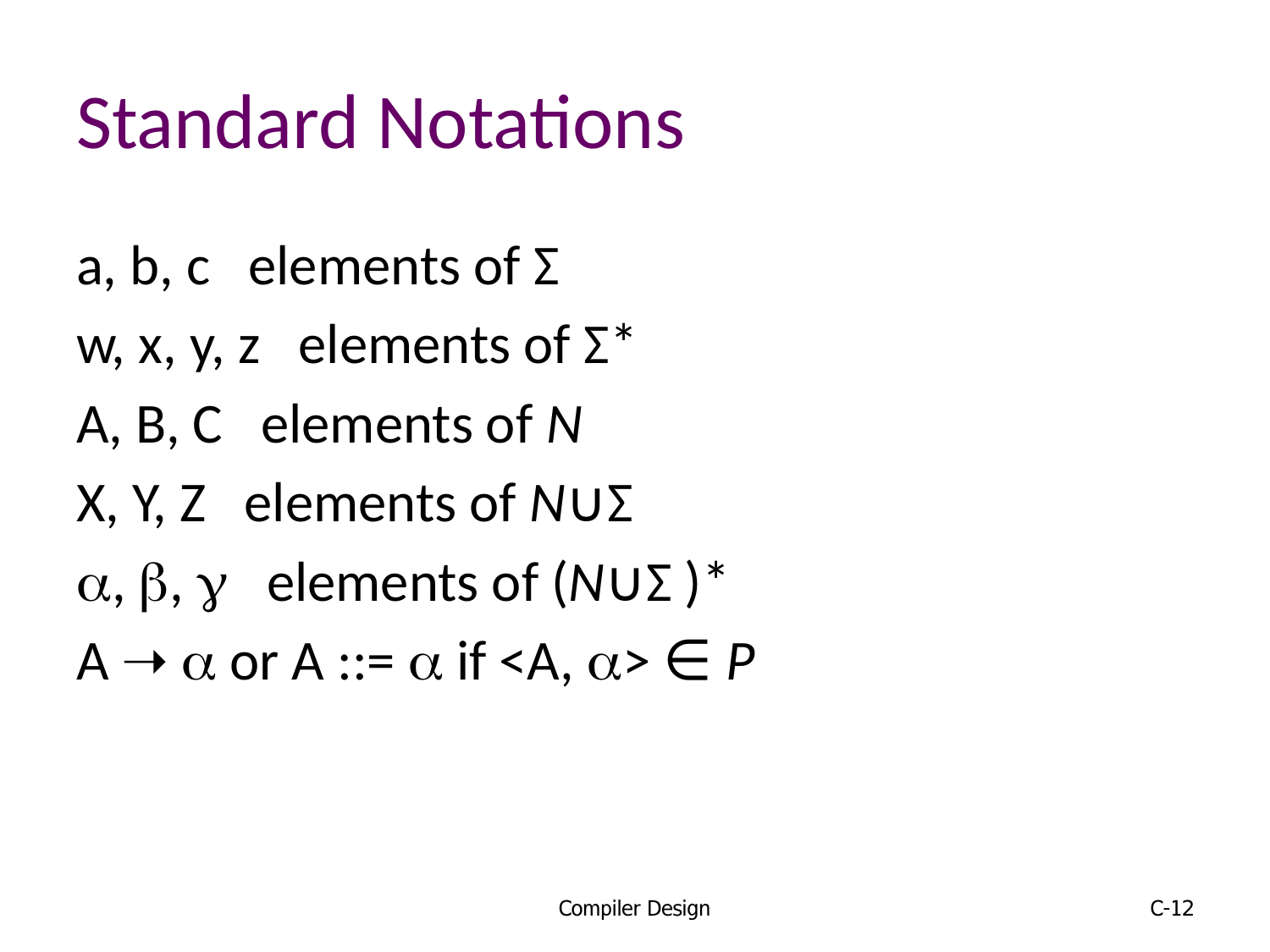

# Standard Notations
a, b, c   elements of Σ
w, x, y, z   elements of Σ*
A, B, C   elements of N
X, Y, Z   elements of N∪Σ
α, β, γ   elements of (N∪Σ )*
A ➝ α or A ::= α if <A, α> ∈ P

Compiler Design
C-12